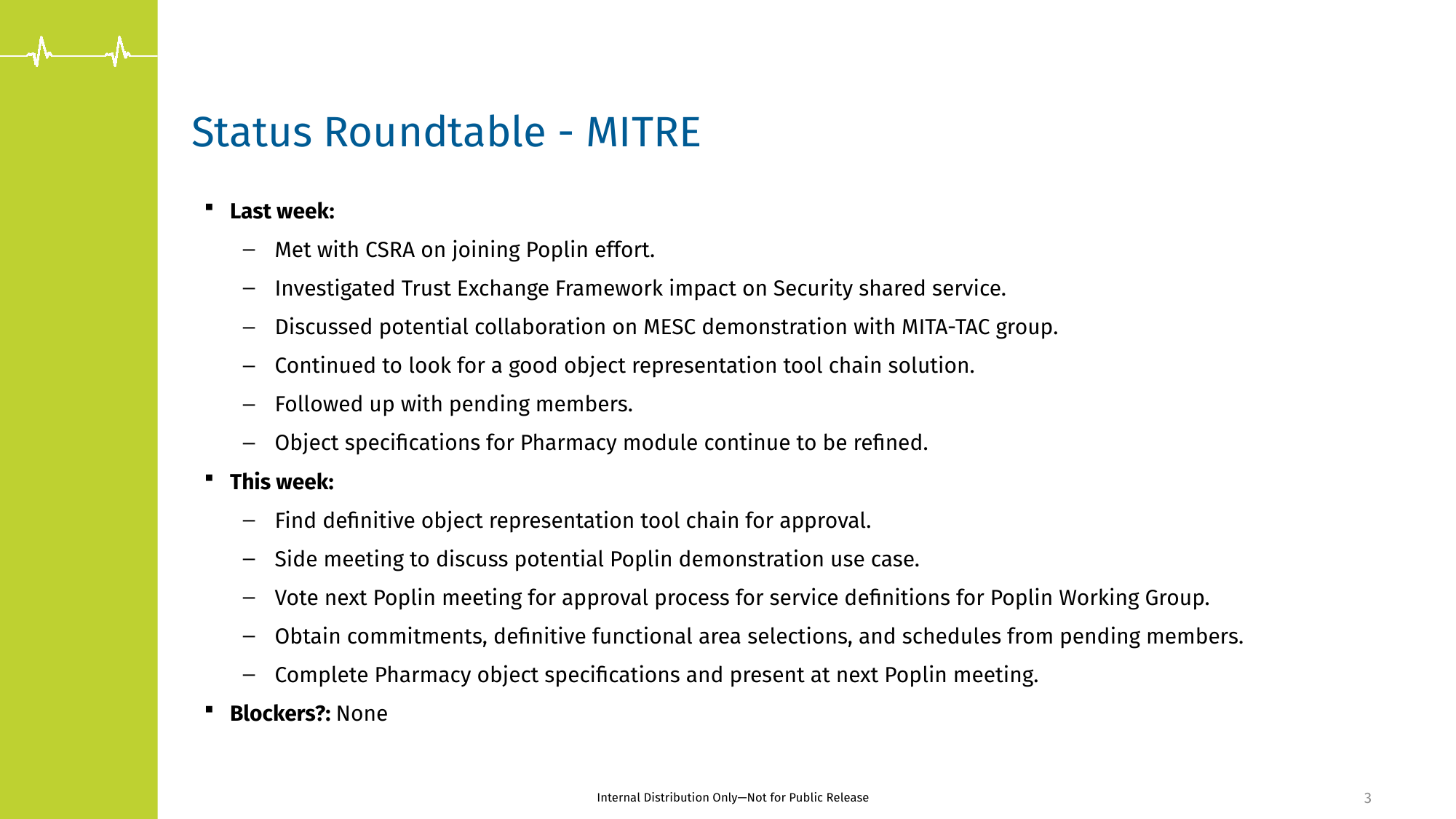

# Status Roundtable - MITRE
Last week:
Met with CSRA on joining Poplin effort.
Investigated Trust Exchange Framework impact on Security shared service.
Discussed potential collaboration on MESC demonstration with MITA-TAC group.
Continued to look for a good object representation tool chain solution.
Followed up with pending members.
Object specifications for Pharmacy module continue to be refined.
This week:
Find definitive object representation tool chain for approval.
Side meeting to discuss potential Poplin demonstration use case.
Vote next Poplin meeting for approval process for service definitions for Poplin Working Group.
Obtain commitments, definitive functional area selections, and schedules from pending members.
Complete Pharmacy object specifications and present at next Poplin meeting.
Blockers?: None
3